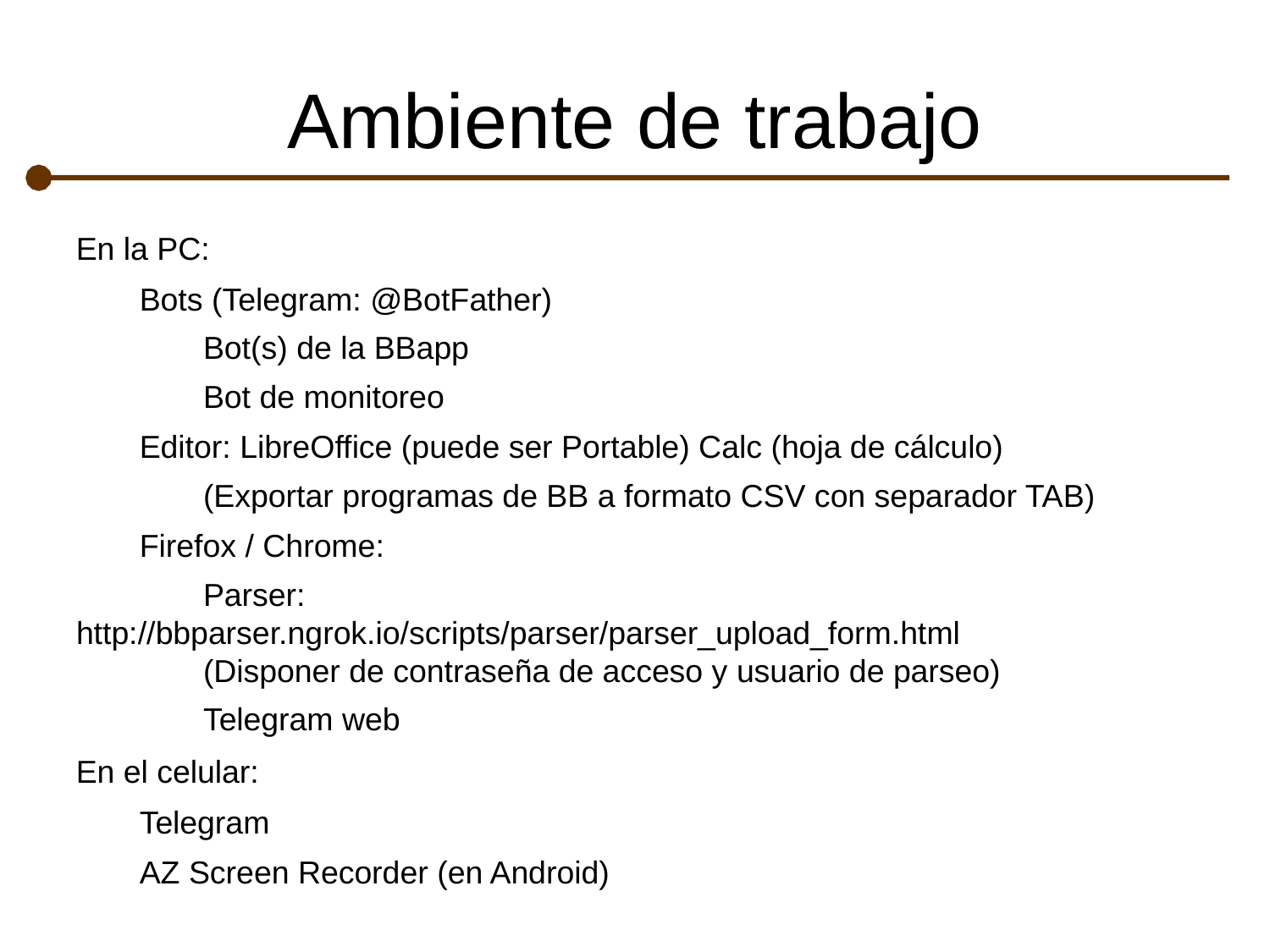

# Ambiente de trabajo

En la PC:
Bots (Telegram: @BotFather)
	Bot(s) de la BBapp
	Bot de monitoreo
Editor: LibreOffice (puede ser Portable) Calc (hoja de cálculo)
	(Exportar programas de BB a formato CSV con separador TAB)
Firefox / Chrome:
	Parser: 	http://bbparser.ngrok.io/scripts/parser/parser_upload_form.html
	(Disponer de contraseña de acceso y usuario de parseo)
	Telegram web
En el celular:
Telegram
AZ Screen Recorder (en Android)